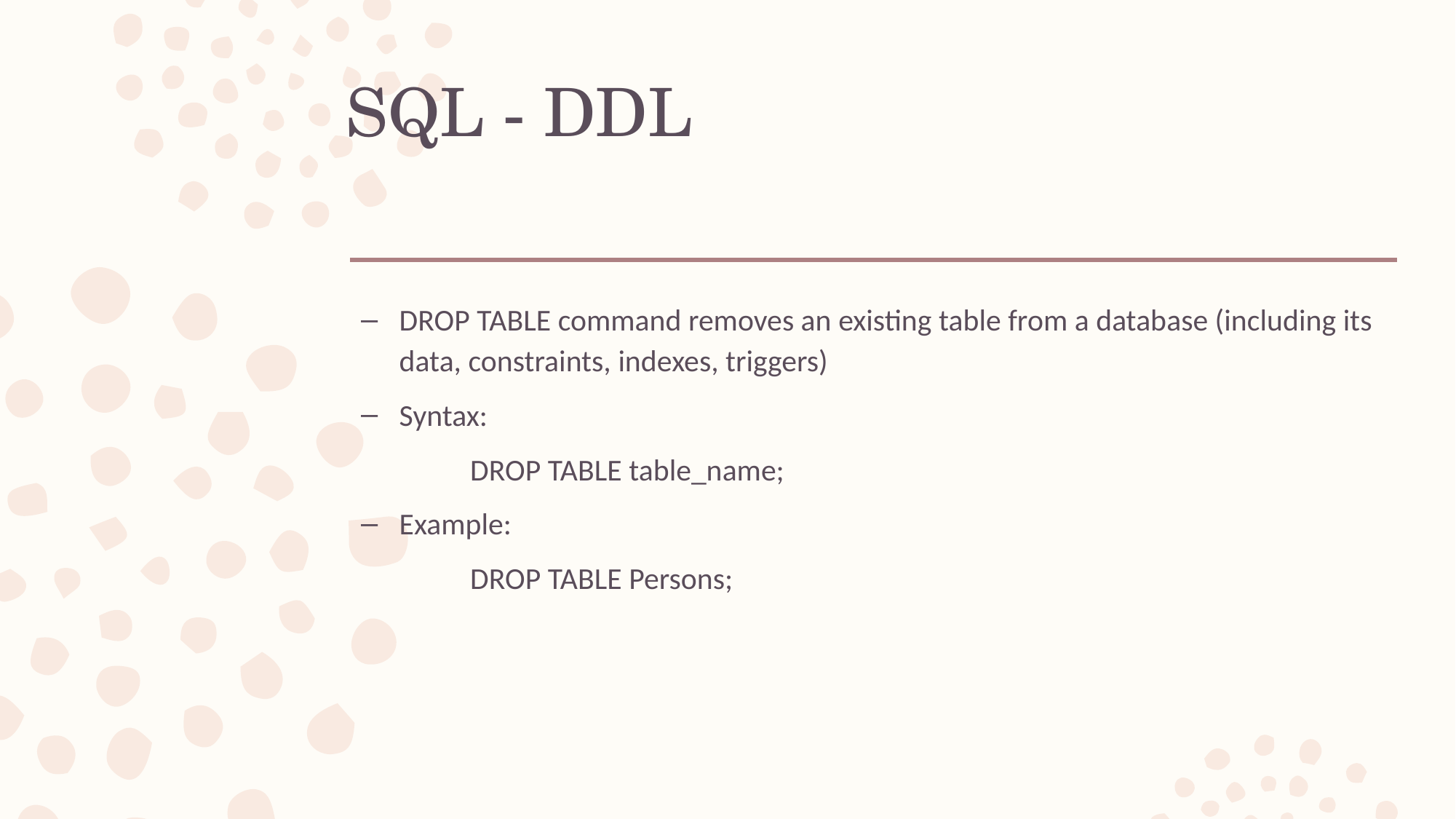

# SQL - DDL
DROP TABLE command removes an existing table from a database (including its data, constraints, indexes, triggers)
Syntax:
	DROP TABLE table_name;
Example:
	DROP TABLE Persons;